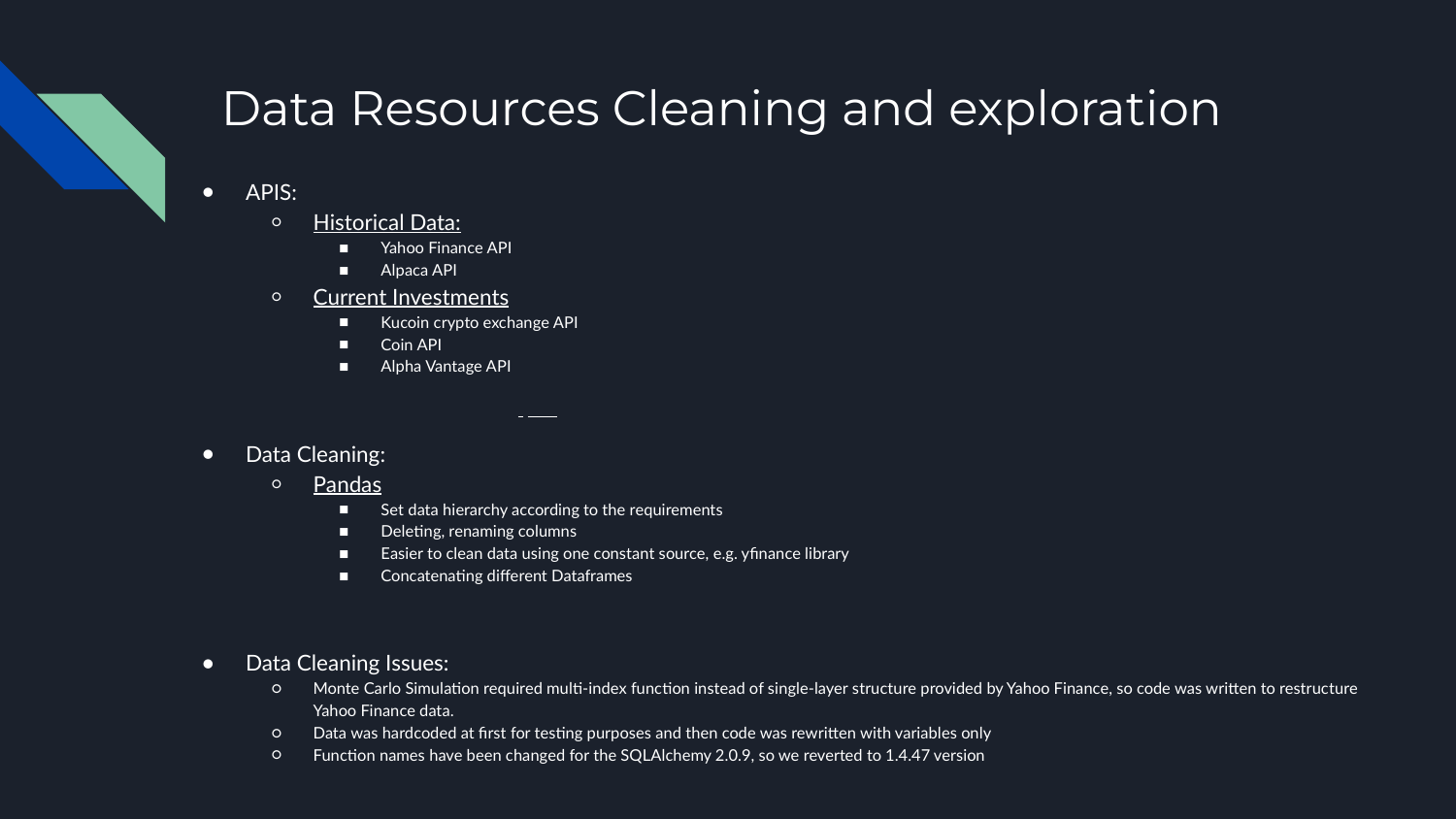

# Data Resources Cleaning and exploration

APIS:
Historical Data:
Yahoo Finance API
Alpaca API
Current Investments
Kucoin crypto exchange API
Coin API
Alpha Vantage API

Data Cleaning:
Pandas
Set data hierarchy according to the requirements
Deleting, renaming columns
Easier to clean data using one constant source, e.g. yfinance library
Concatenating different Dataframes

Data Cleaning Issues:
Monte Carlo Simulation required multi-index function instead of single-layer structure provided by Yahoo Finance, so code was written to restructure Yahoo Finance data.
Data was hardcoded at first for testing purposes and then code was rewritten with variables only
Function names have been changed for the SQLAlchemy 2.0.9, so we reverted to 1.4.47 version